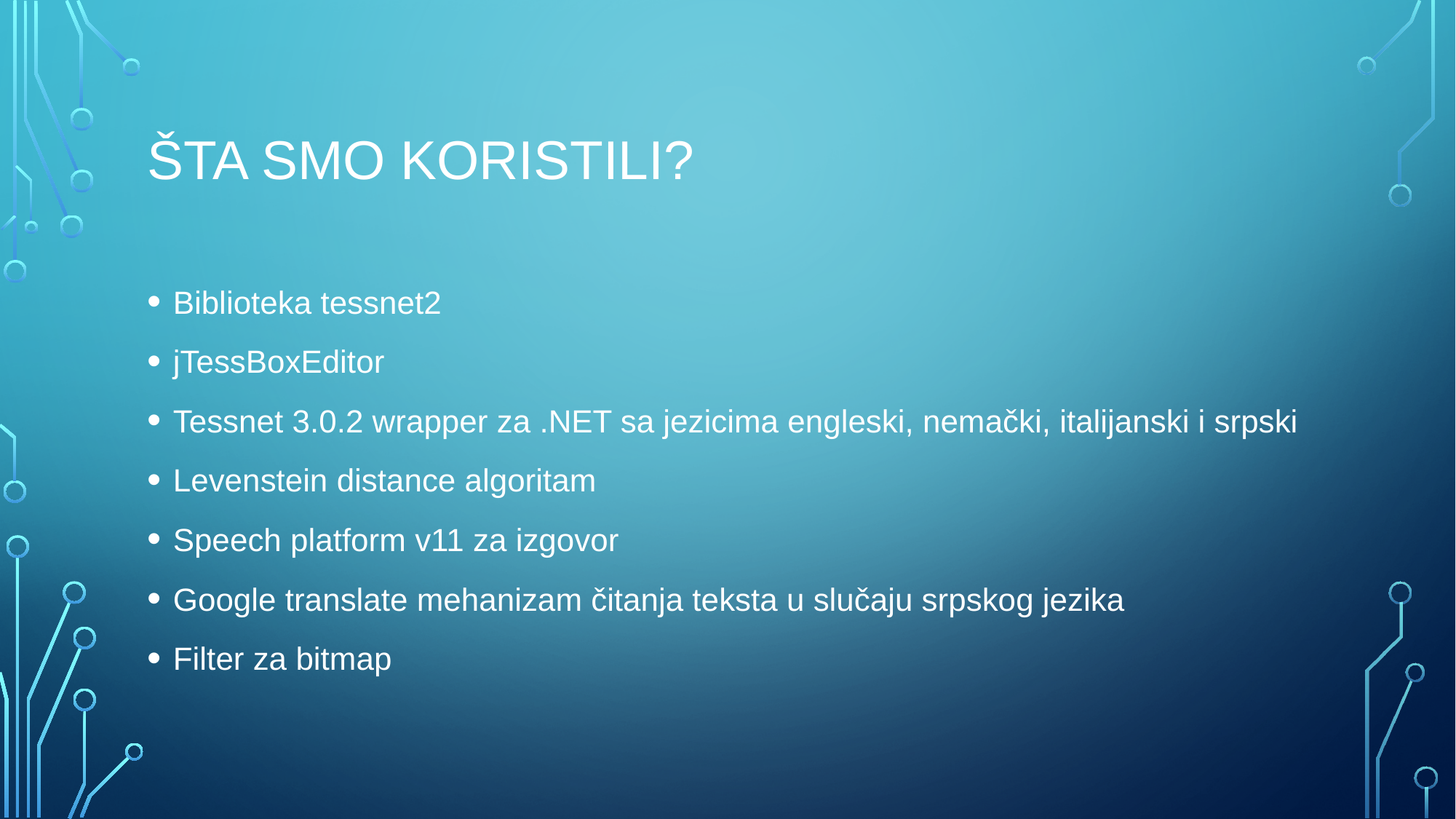

# Šta smo koristili?
Biblioteka tessnet2
jTessBoxEditor
Tessnet 3.0.2 wrapper za .NET sa jezicima engleski, nemački, italijanski i srpski
Levenstein distance algoritam
Speech platform v11 za izgovor
Google translate mehanizam čitanja teksta u slučaju srpskog jezika
Filter za bitmap